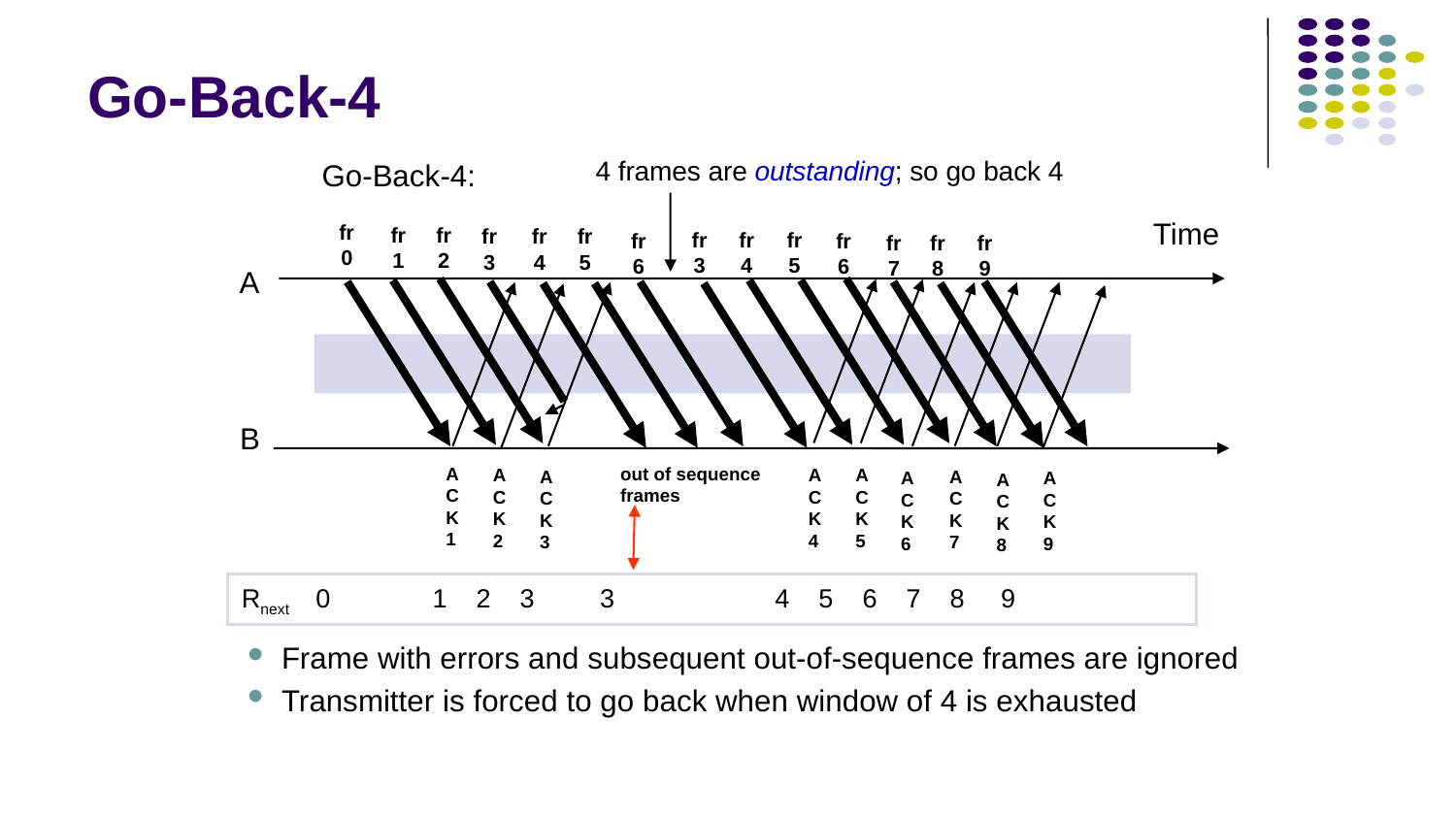

# Go-Back-4
4 frames are outstanding; so go back 4
Go-Back-4:

Time
fr
0
fr
1
fr
2
fr
3
fr
4
fr
5
fr
3
fr
4
fr
5
fr
6
fr
6
fr
7
fr
8
fr
9
 A

 B

out of sequence frames
ACK1
ACK2
ACK4
ACK5
ACK3
ACK7
ACK6
ACK9
ACK8

Rnext      0              1    2    3         3                      4    5    6    7    8     9

Frame with errors and subsequent out-of-sequence frames are ignored
Transmitter is forced to go back when window of 4 is exhausted